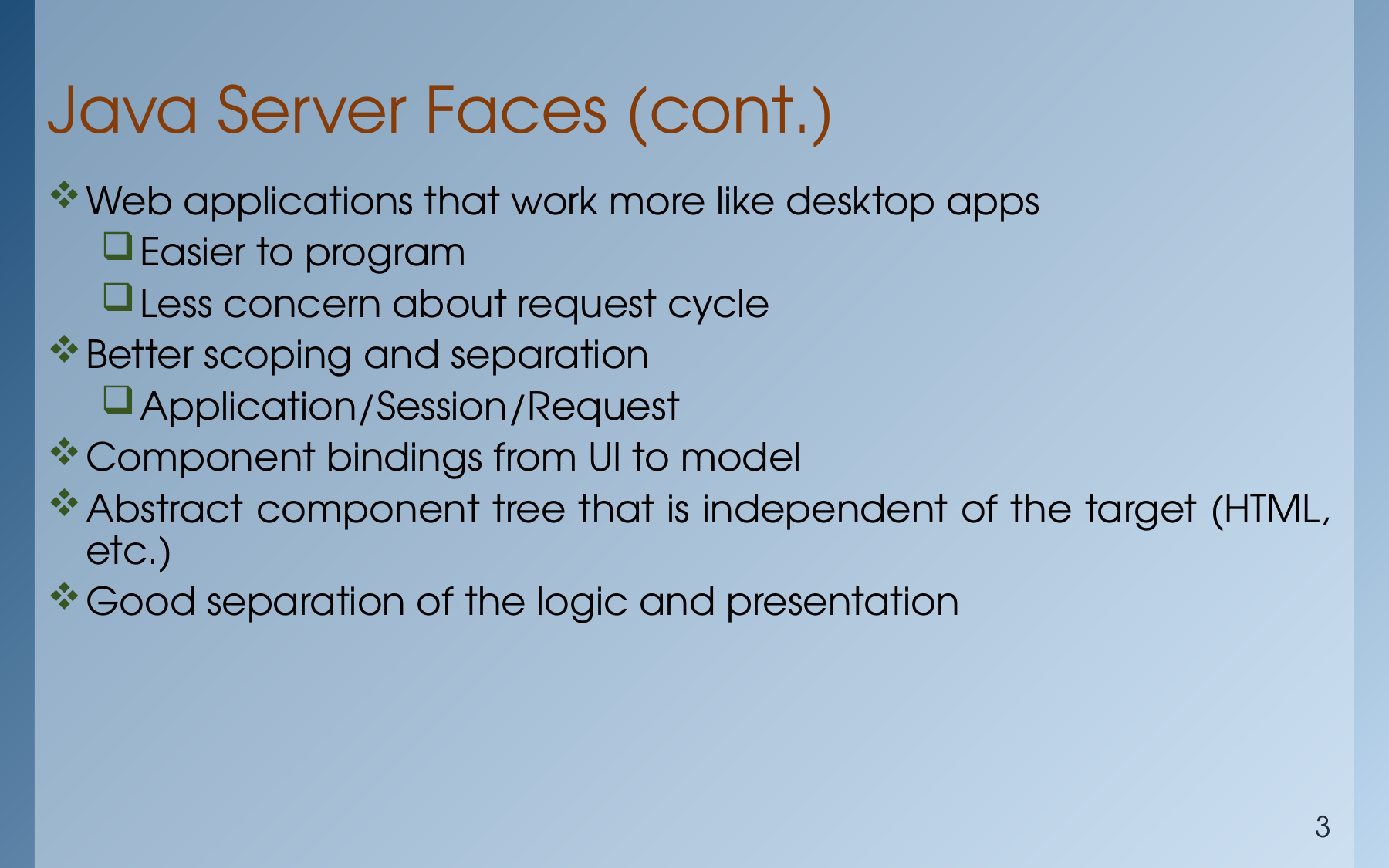

# Java Server Faces (cont.)
Web applications that work more like desktop apps
Easier to program
Less concern about request cycle
Better scoping and separation
Application/Session/Request
Component bindings from UI to model
Abstract component tree that is independent of the target (HTML, etc.)
Good separation of the logic and presentation

3